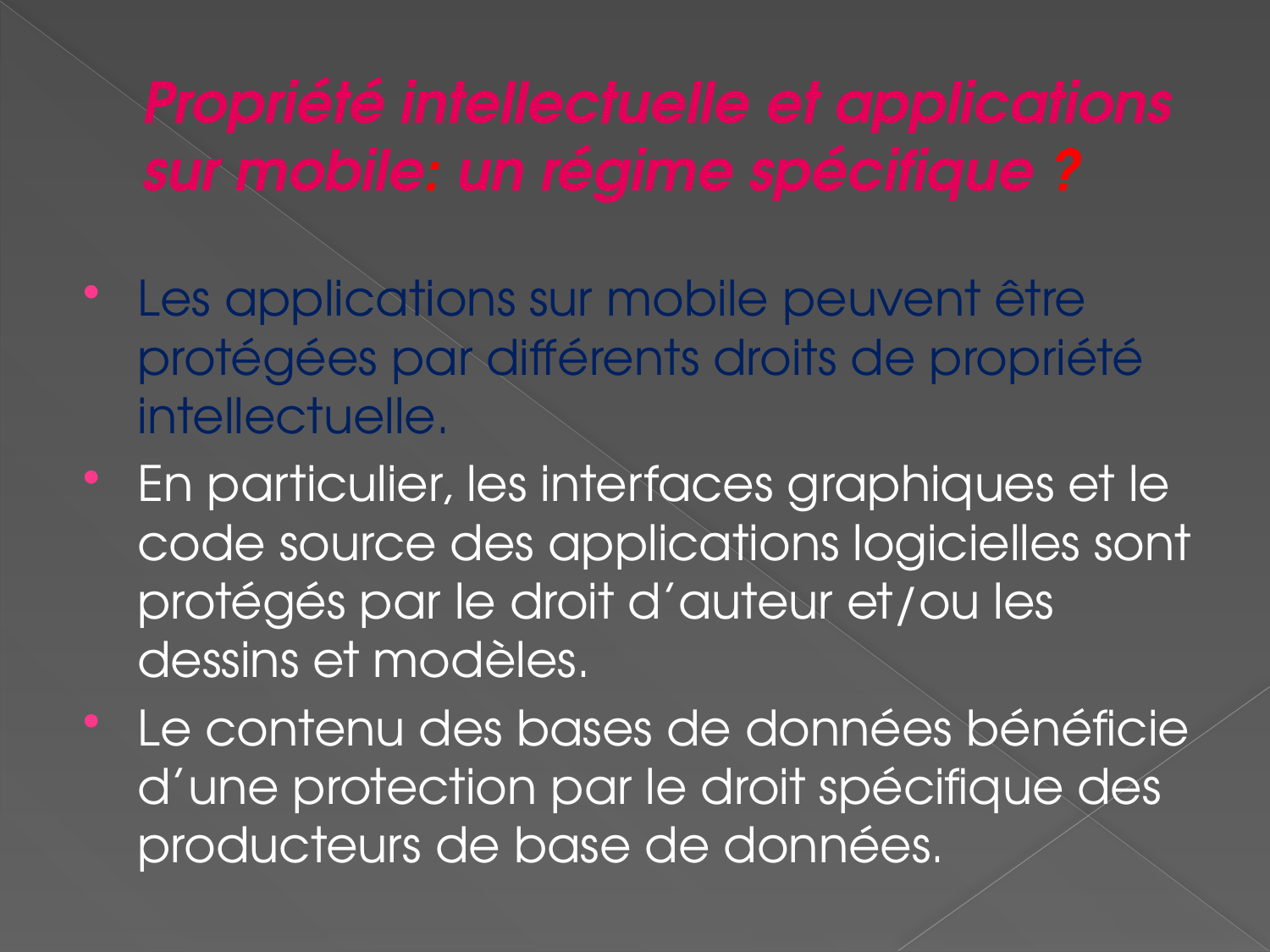

# Propriété intellectuelle et applications sur mobile: un régime spécifique ?
Les applications sur mobile peuvent être protégées par différents droits de propriété intellectuelle.
En particulier, les interfaces graphiques et le code source des applications logicielles sont protégés par le droit d’auteur et/ou les dessins et modèles.
Le contenu des bases de données bénéficie d’une protection par le droit spécifique des producteurs de base de données.